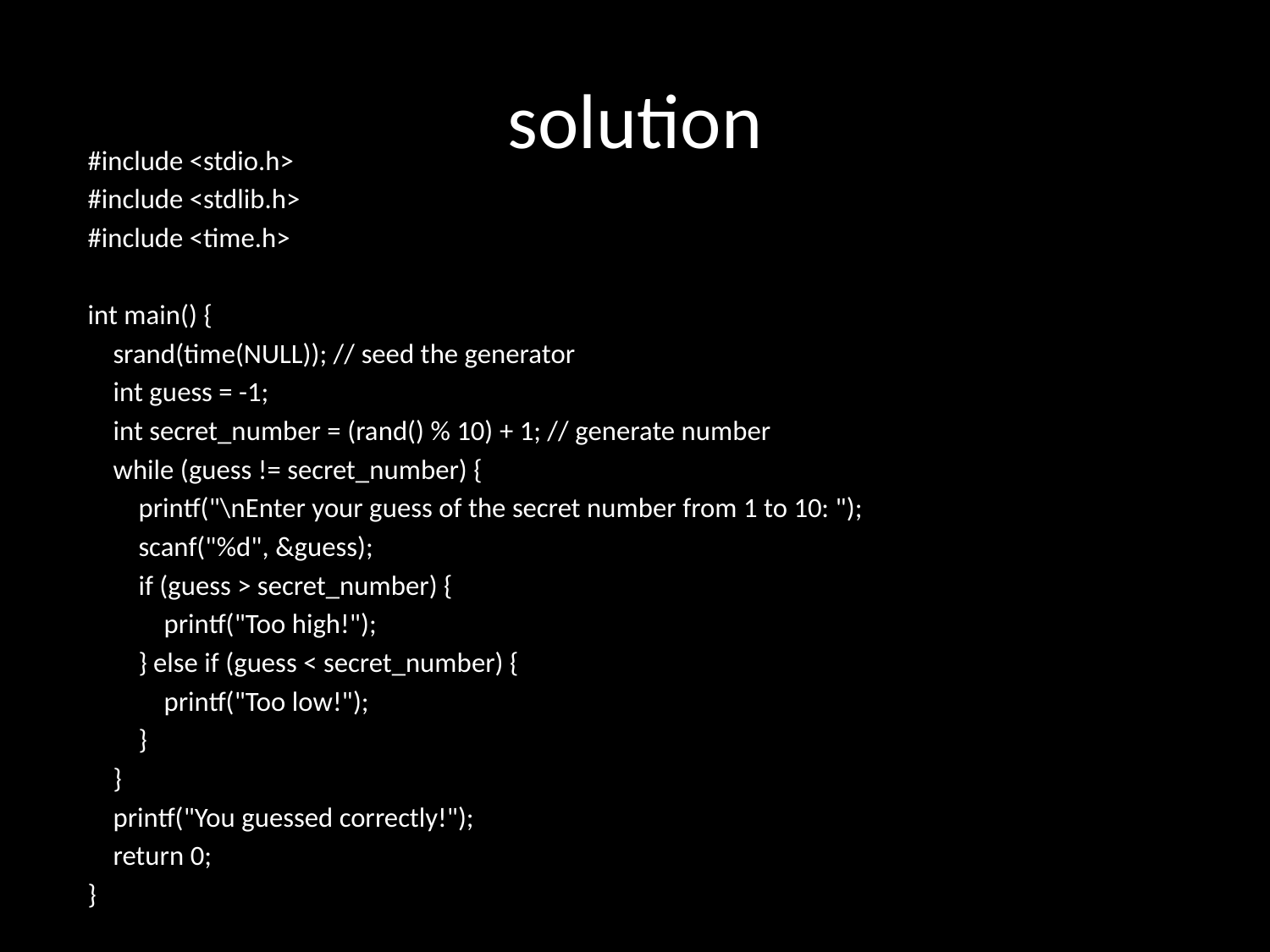

# solution
#include <stdio.h>
#include <stdlib.h>
#include <time.h>

int main() {
    srand(time(NULL)); // seed the generator
    int guess = -1;
    int secret_number = (rand() % 10) + 1; // generate number
    while (guess != secret_number) {
        printf("\nEnter your guess of the secret number from 1 to 10: ");
        scanf("%d", &guess);
        if (guess > secret_number) {
            printf("Too high!");
        } else if (guess < secret_number) {
            printf("Too low!");
        }
    }
    printf("You guessed correctly!");
    return 0;
}